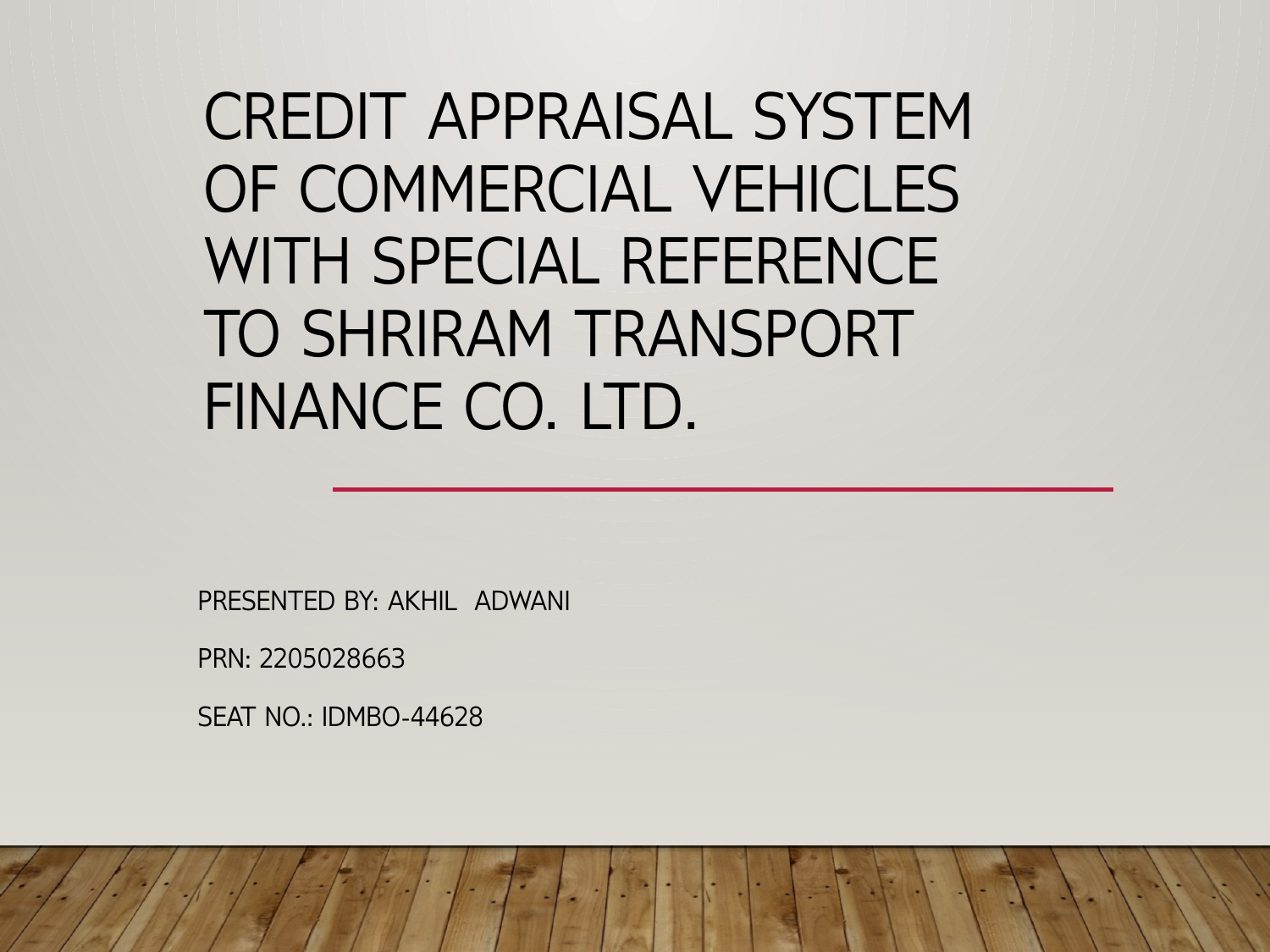

# CREDIT APPRAISAL SYSTEM OF COMMERCIAL VEHICLES With Special Reference to SHRIRAM TRANSPORT FINANCE CO. LTD.
Presented by: Akhil  Adwani
PRN: 2205028663
SEAT No.: IDMBO-44628